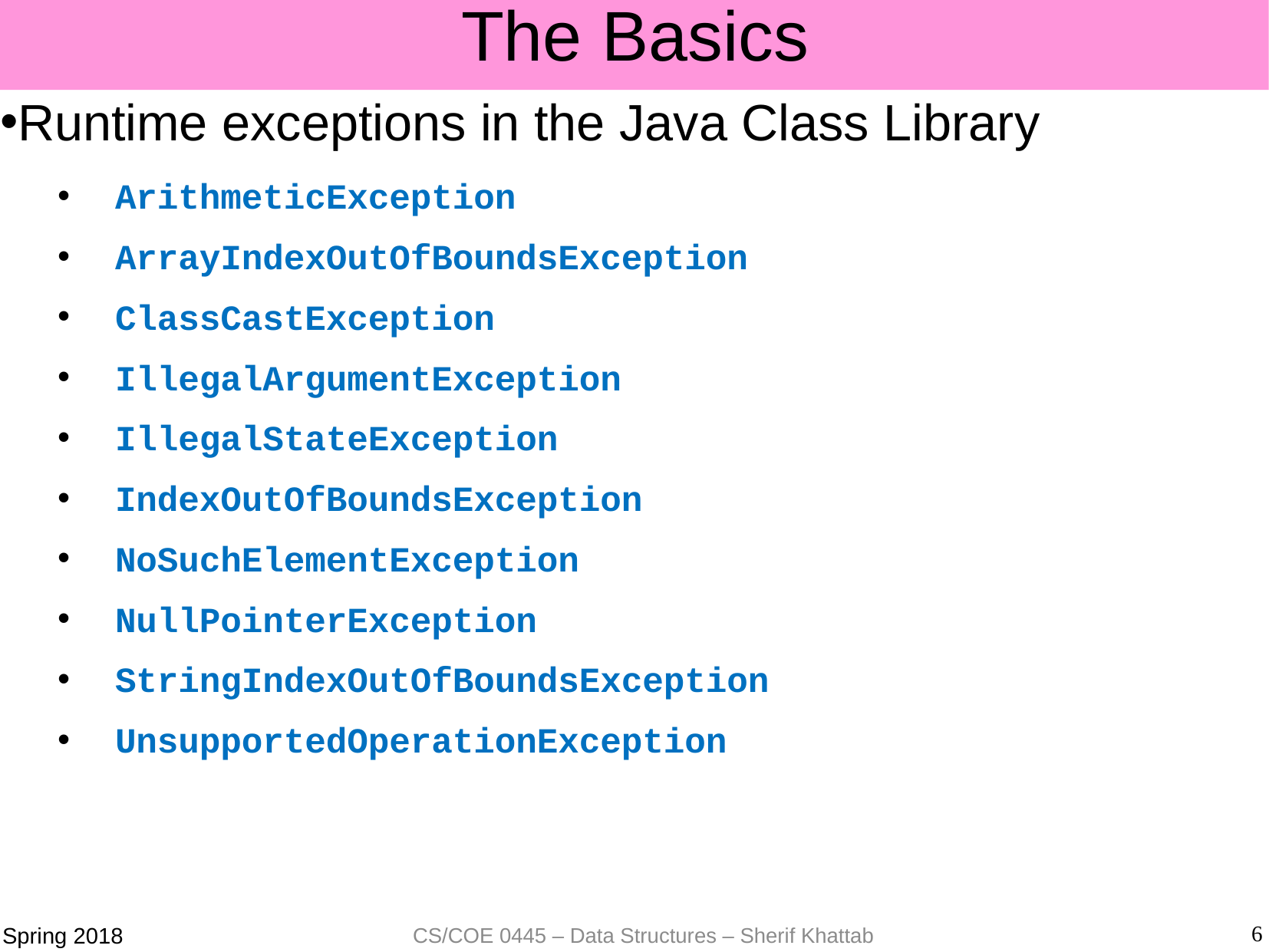

# The Basics
Runtime exceptions in the Java Class Library
ArithmeticException
ArrayIndexOutOfBoundsException
ClassCastException
IllegalArgumentException
IllegalStateException
IndexOutOfBoundsException
NoSuchElementException
NullPointerException
StringIndexOutOfBoundsException
UnsupportedOperationException
6
CS/COE 0445 – Data Structures – Sherif Khattab
Spring 2018